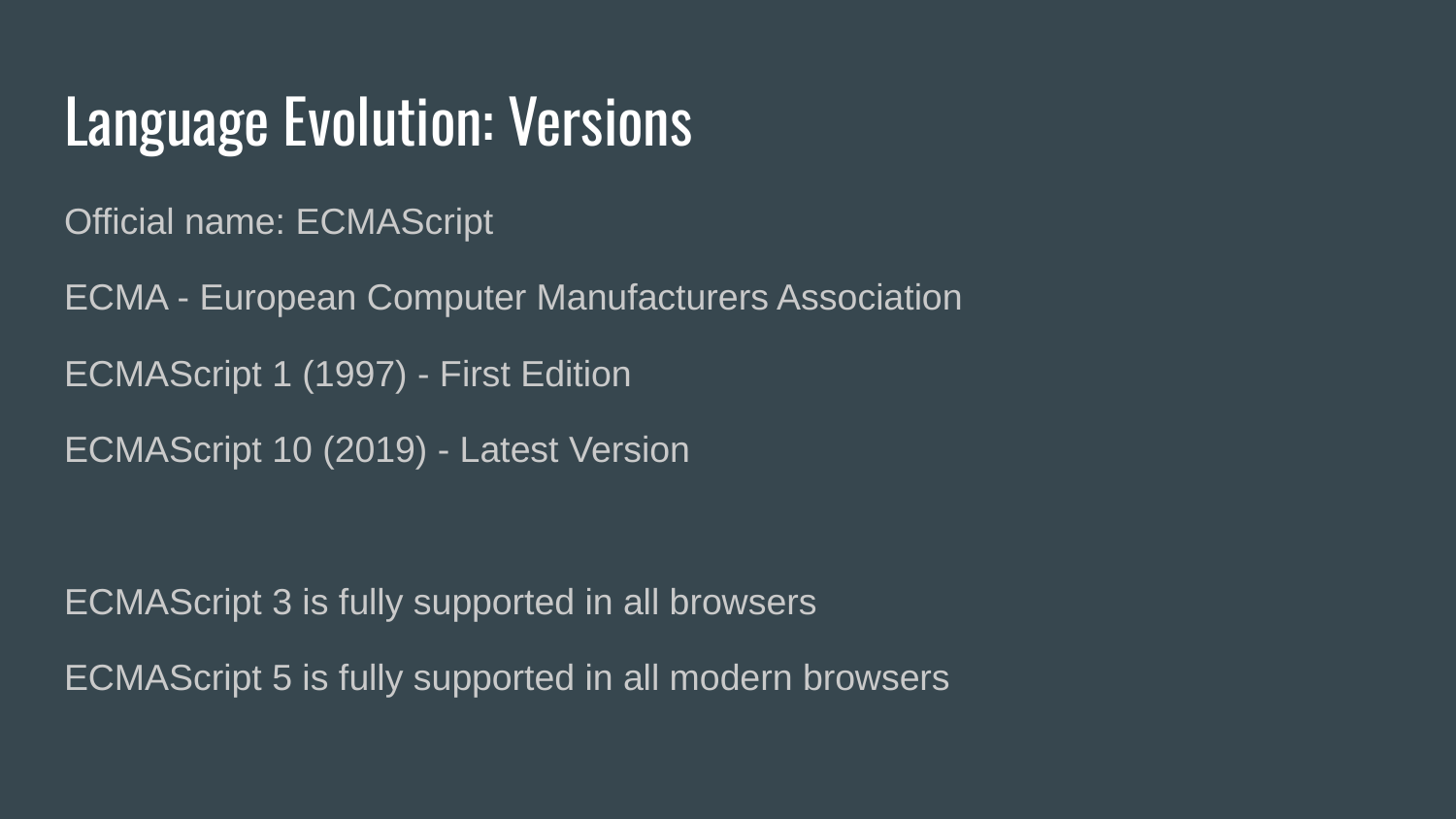

# Language Evolution: Versions

Official name: ECMAScript
ECMA - European Computer Manufacturers Association
ECMAScript 1 (1997) - First Edition
ECMAScript 10 (2019) - Latest Version

ECMAScript 3 is fully supported in all browsers
ECMAScript 5 is fully supported in all modern browsers